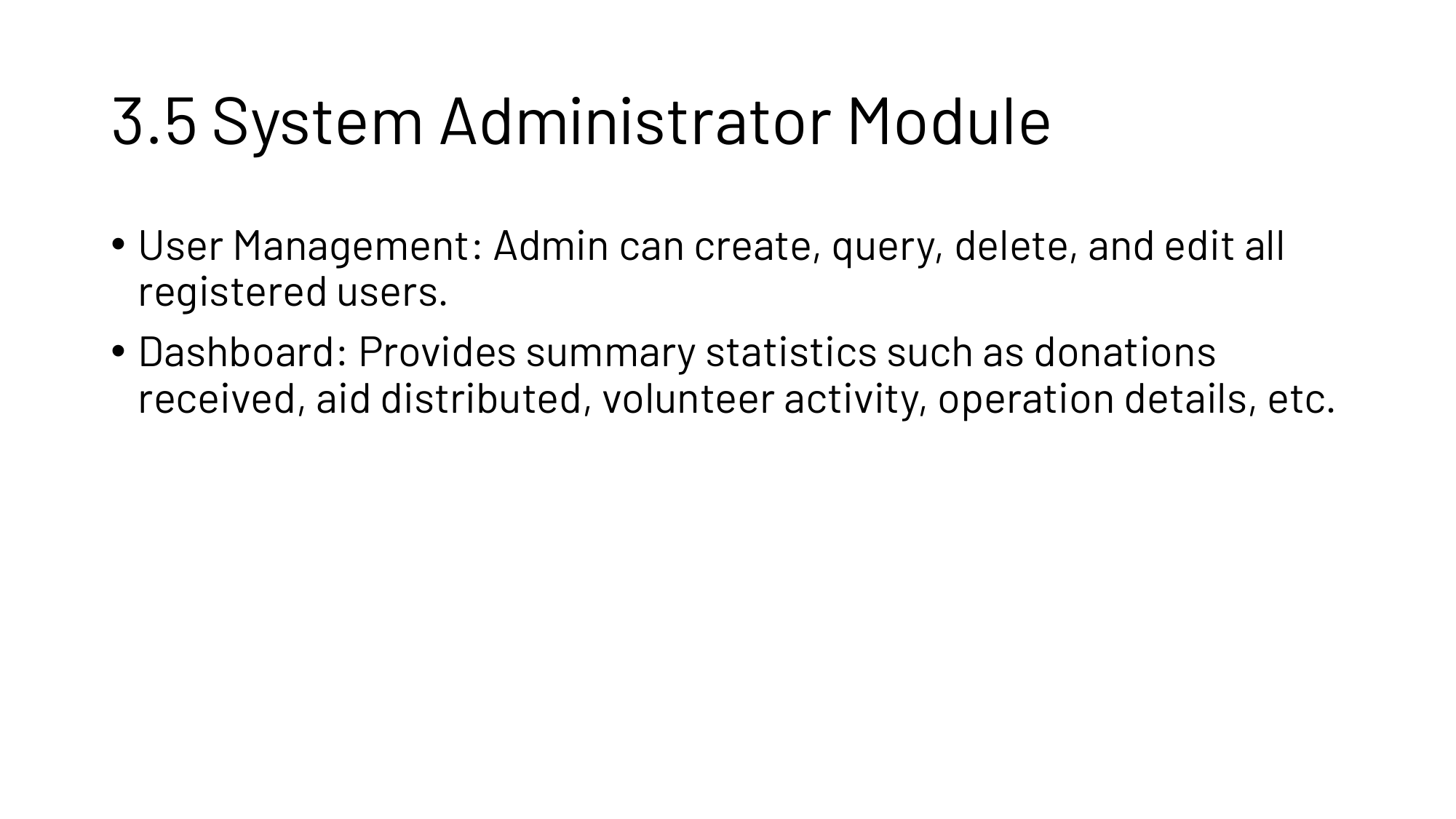

# 3.5 System Administrator Module
User Management: Admin can create, query, delete, and edit all registered users.
Dashboard: Provides summary statistics such as donations received, aid distributed, volunteer activity, operation details, etc.